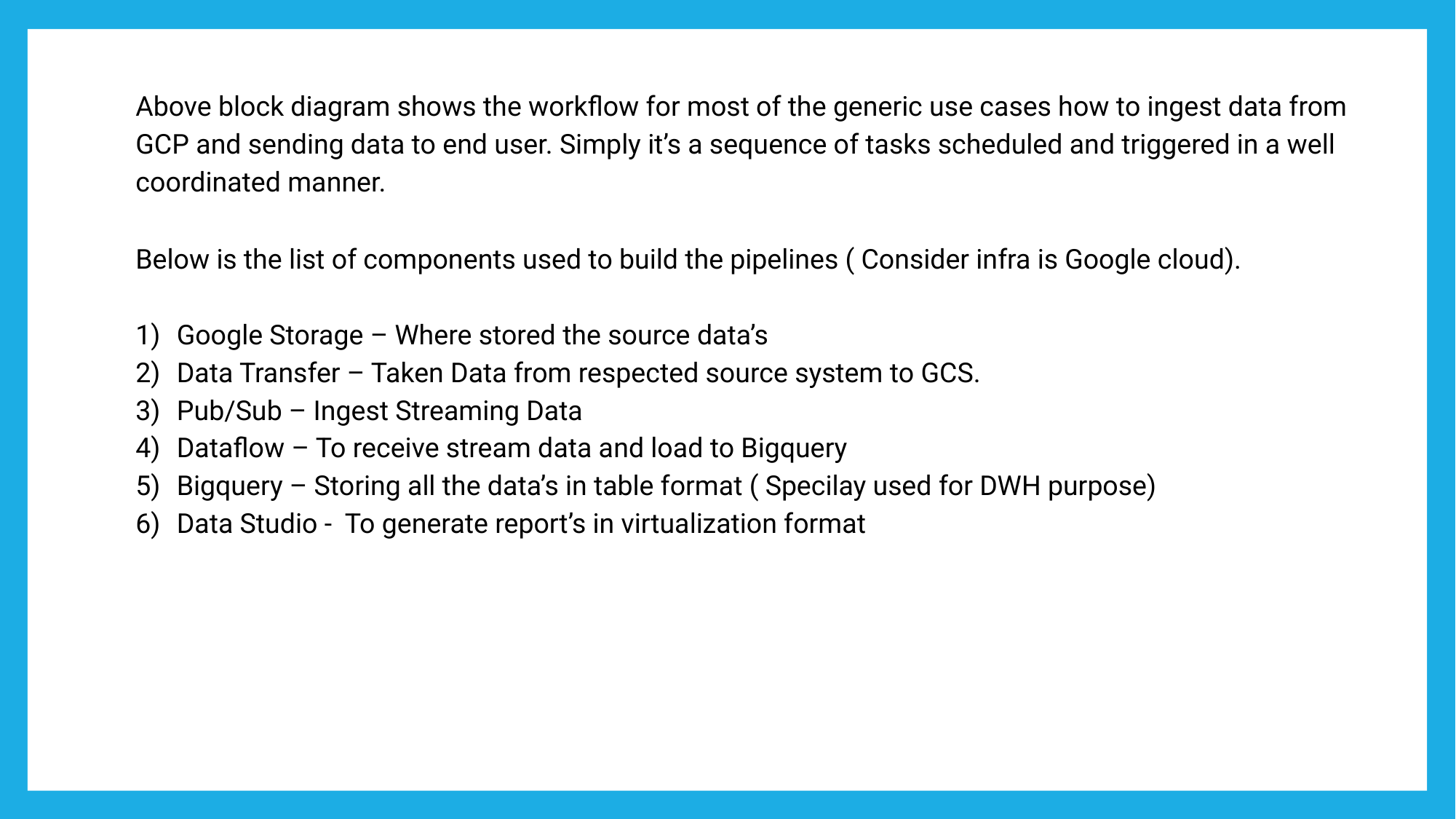

Above block diagram shows the workflow for most of the generic use cases how to ingest data from GCP and sending data to end user. Simply it’s a sequence of tasks scheduled and triggered in a well coordinated manner.
Below is the list of components used to build the pipelines ( Consider infra is Google cloud).
Google Storage – Where stored the source data’s
Data Transfer – Taken Data from respected source system to GCS.
Pub/Sub – Ingest Streaming Data
Dataflow – To receive stream data and load to Bigquery
Bigquery – Storing all the data’s in table format ( Specilay used for DWH purpose)
Data Studio -  To generate report’s in virtualization format